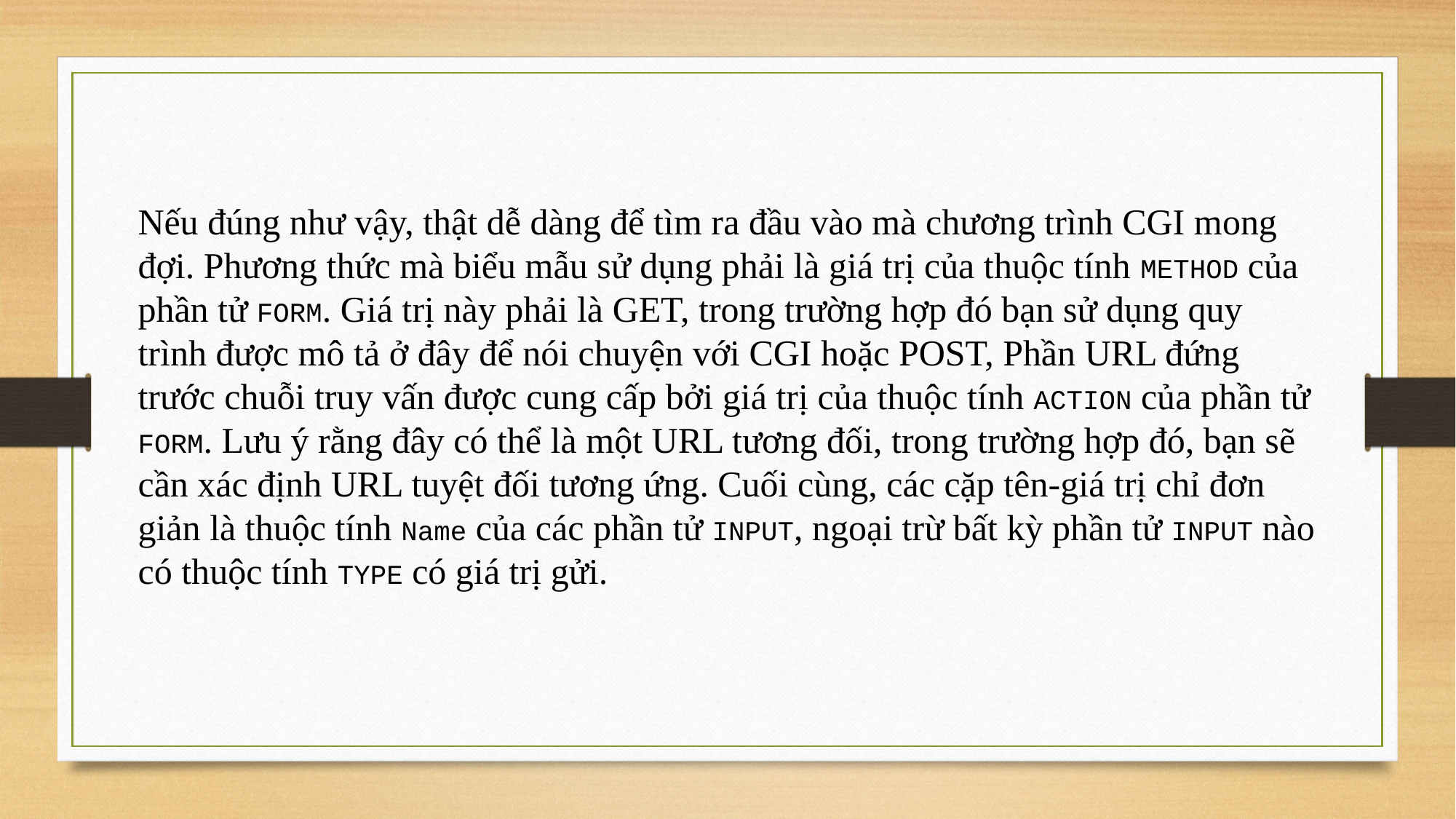

Nếu đúng như vậy, thật dễ dàng để tìm ra đầu vào mà chương trình CGI mong đợi. Phương thức mà biểu mẫu sử dụng phải là giá trị của thuộc tính METHOD của phần tử FORM. Giá trị này phải là GET, trong trường hợp đó bạn sử dụng quy trình được mô tả ở đây để nói chuyện với CGI hoặc POST, Phần URL đứng trước chuỗi truy vấn được cung cấp bởi giá trị của thuộc tính ACTION của phần tử FORM. Lưu ý rằng đây có thể là một URL tương đối, trong trường hợp đó, bạn sẽ cần xác định URL tuyệt đối tương ứng. Cuối cùng, các cặp tên-giá trị chỉ đơn giản là thuộc tính Name của các phần tử INPUT, ngoại trừ bất kỳ phần tử INPUT nào có thuộc tính TYPE có giá trị gửi.